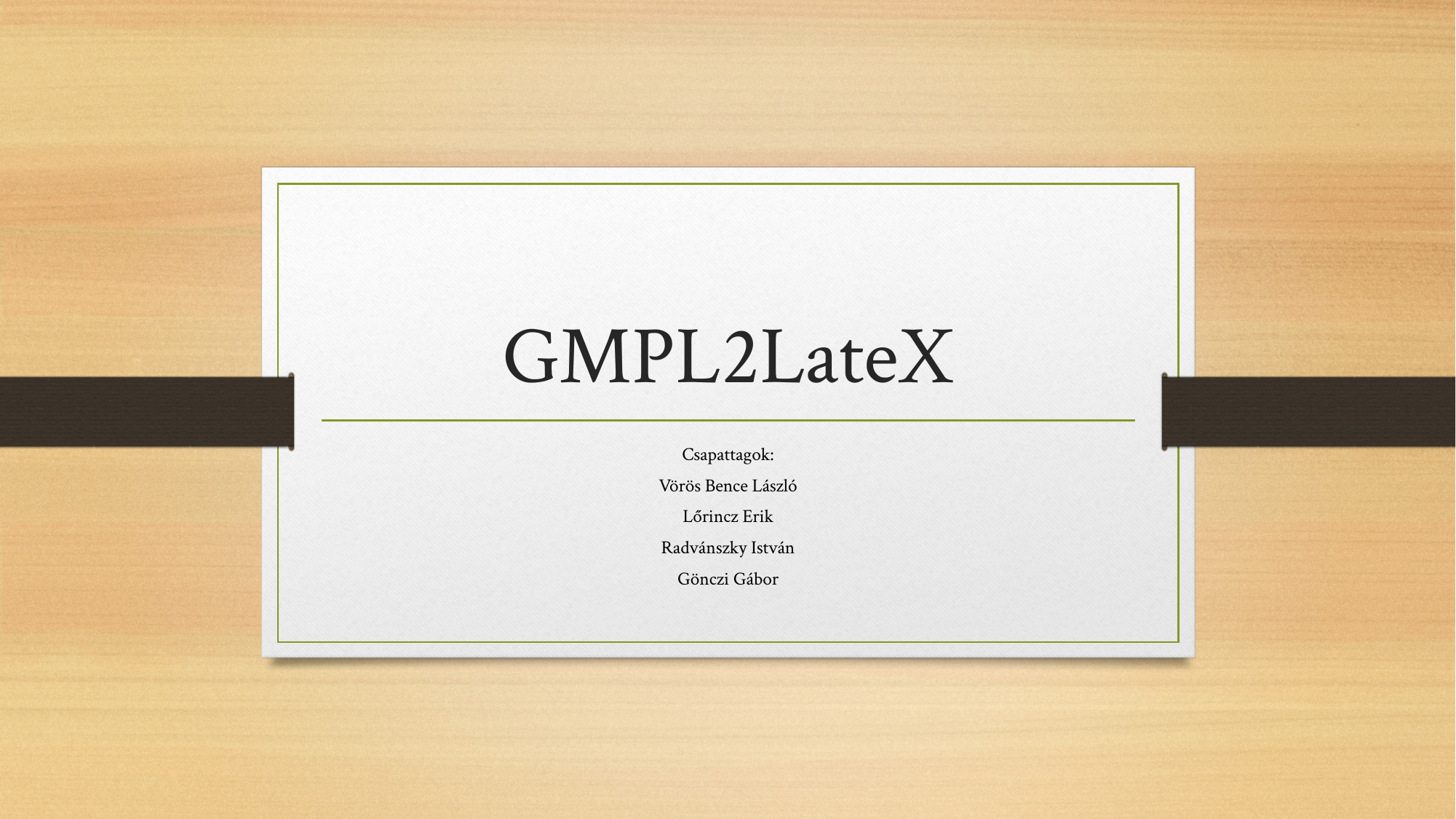

# GMPL2LateX
Csapattagok:
Vörös Bence László
Lőrincz Erik
Radvánszky István
Gönczi Gábor